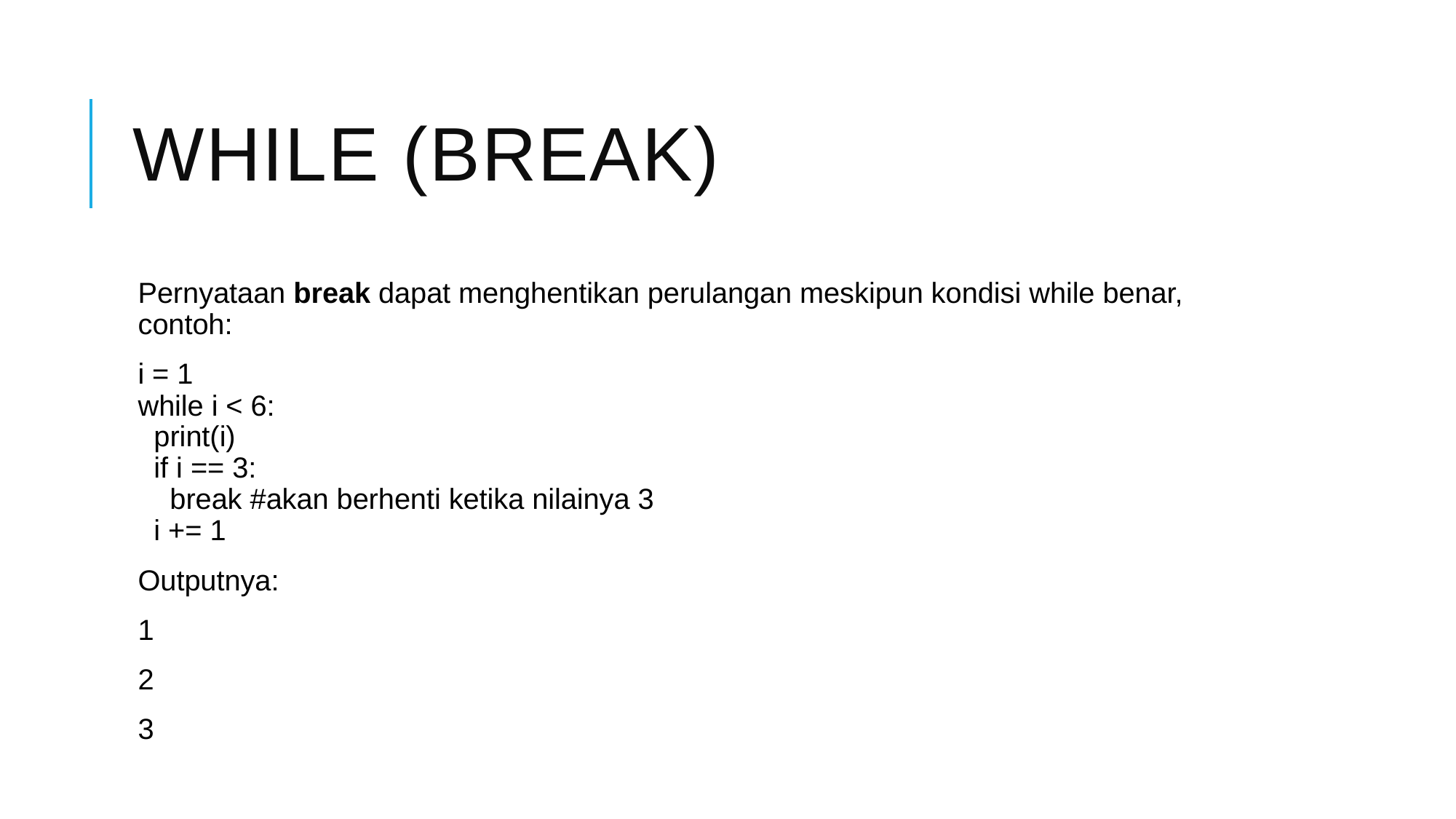

# While (break)
Pernyataan break dapat menghentikan perulangan meskipun kondisi while benar, contoh:
i = 1
while i < 6:
  print(i)
  if i == 3:
    break #akan berhenti ketika nilainya 3
  i += 1
Outputnya:
1
2
3